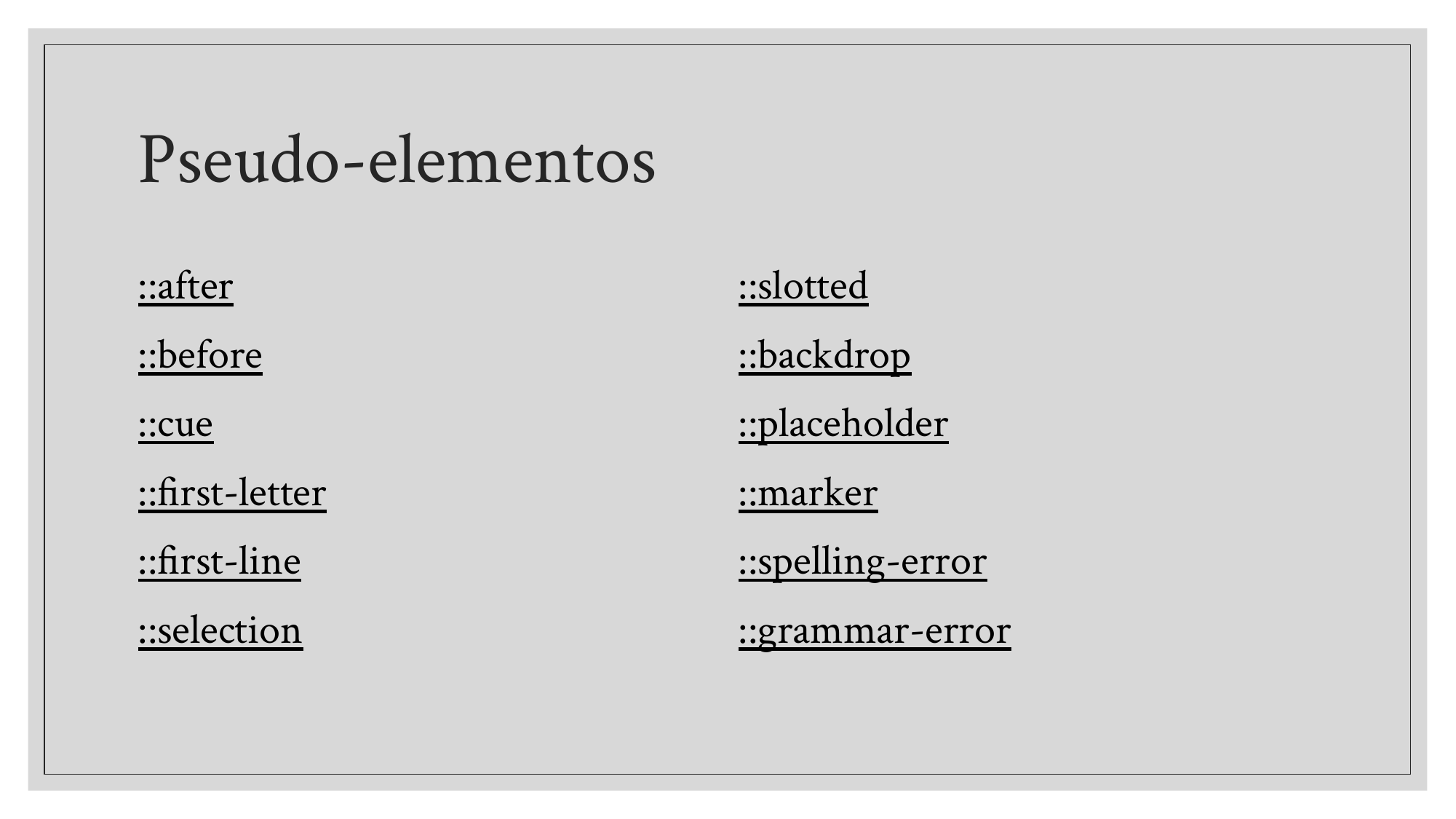

# Pseudo-elementos
::after
::before
::cue
::first-letter
::first-line
::selection
::slotted
::backdrop
::placeholder
::marker
::spelling-error
::grammar-error